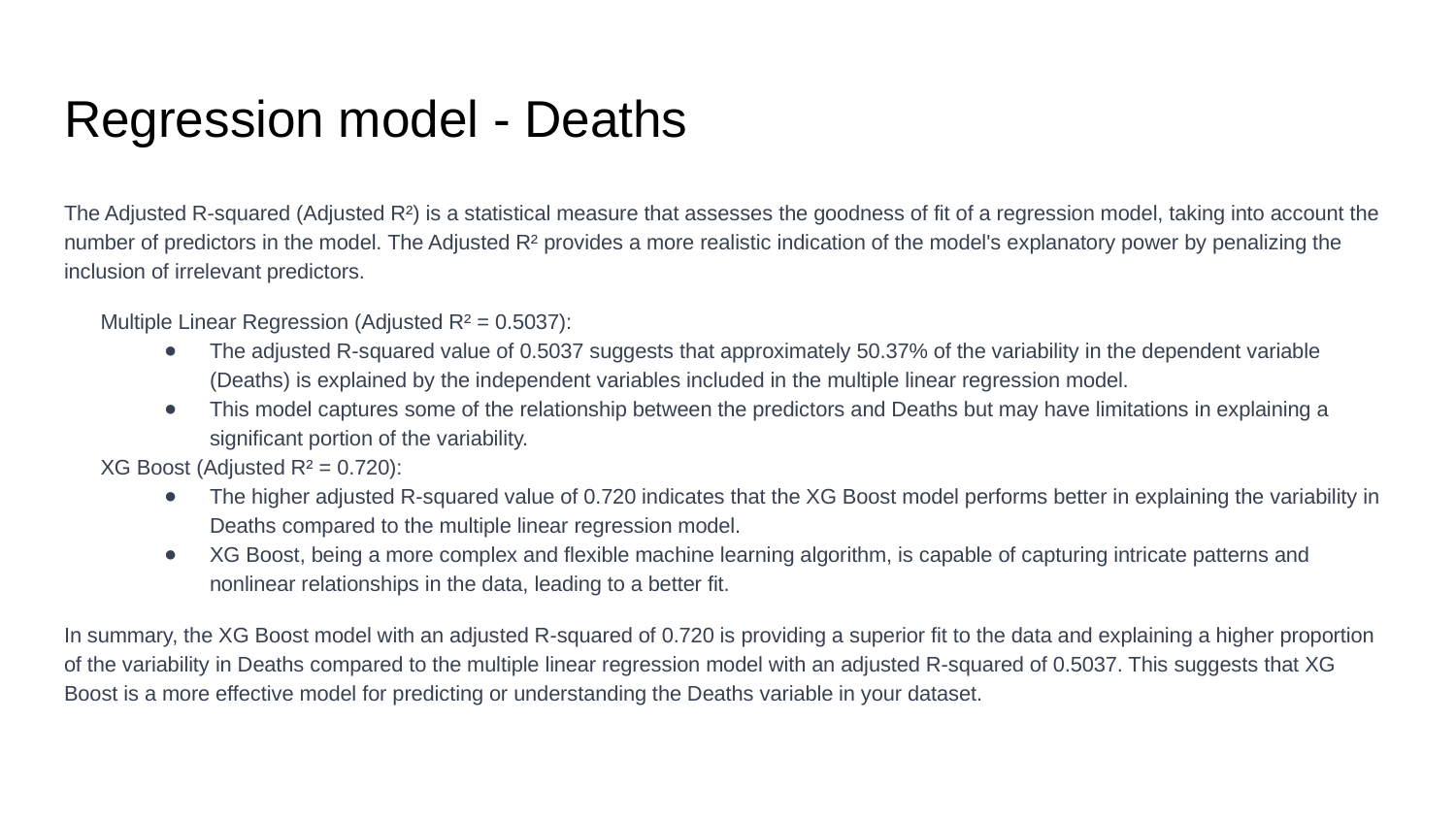

# Regression model - Deaths
The Adjusted R-squared (Adjusted R²) is a statistical measure that assesses the goodness of fit of a regression model, taking into account the number of predictors in the model. The Adjusted R² provides a more realistic indication of the model's explanatory power by penalizing the inclusion of irrelevant predictors.
Multiple Linear Regression (Adjusted R² = 0.5037):
The adjusted R-squared value of 0.5037 suggests that approximately 50.37% of the variability in the dependent variable (Deaths) is explained by the independent variables included in the multiple linear regression model.
This model captures some of the relationship between the predictors and Deaths but may have limitations in explaining a significant portion of the variability.
XG Boost (Adjusted R² = 0.720):
The higher adjusted R-squared value of 0.720 indicates that the XG Boost model performs better in explaining the variability in Deaths compared to the multiple linear regression model.
XG Boost, being a more complex and flexible machine learning algorithm, is capable of capturing intricate patterns and nonlinear relationships in the data, leading to a better fit.
In summary, the XG Boost model with an adjusted R-squared of 0.720 is providing a superior fit to the data and explaining a higher proportion of the variability in Deaths compared to the multiple linear regression model with an adjusted R-squared of 0.5037. This suggests that XG Boost is a more effective model for predicting or understanding the Deaths variable in your dataset.